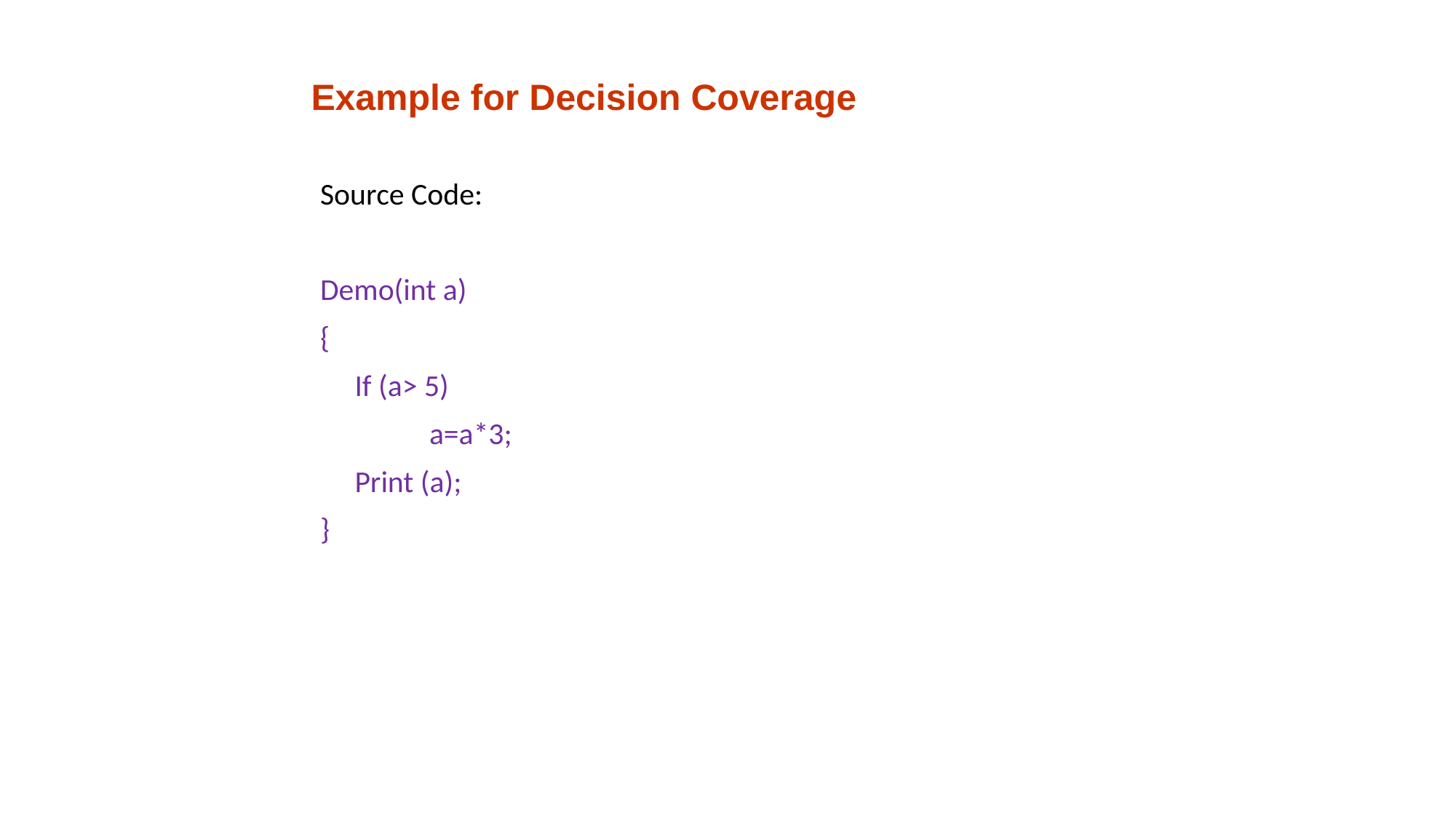

# Example for Decision Coverage
Source Code:

Demo(int a)
{
     If (a> 5)
    	a=a*3;
     Print (a);
}
32